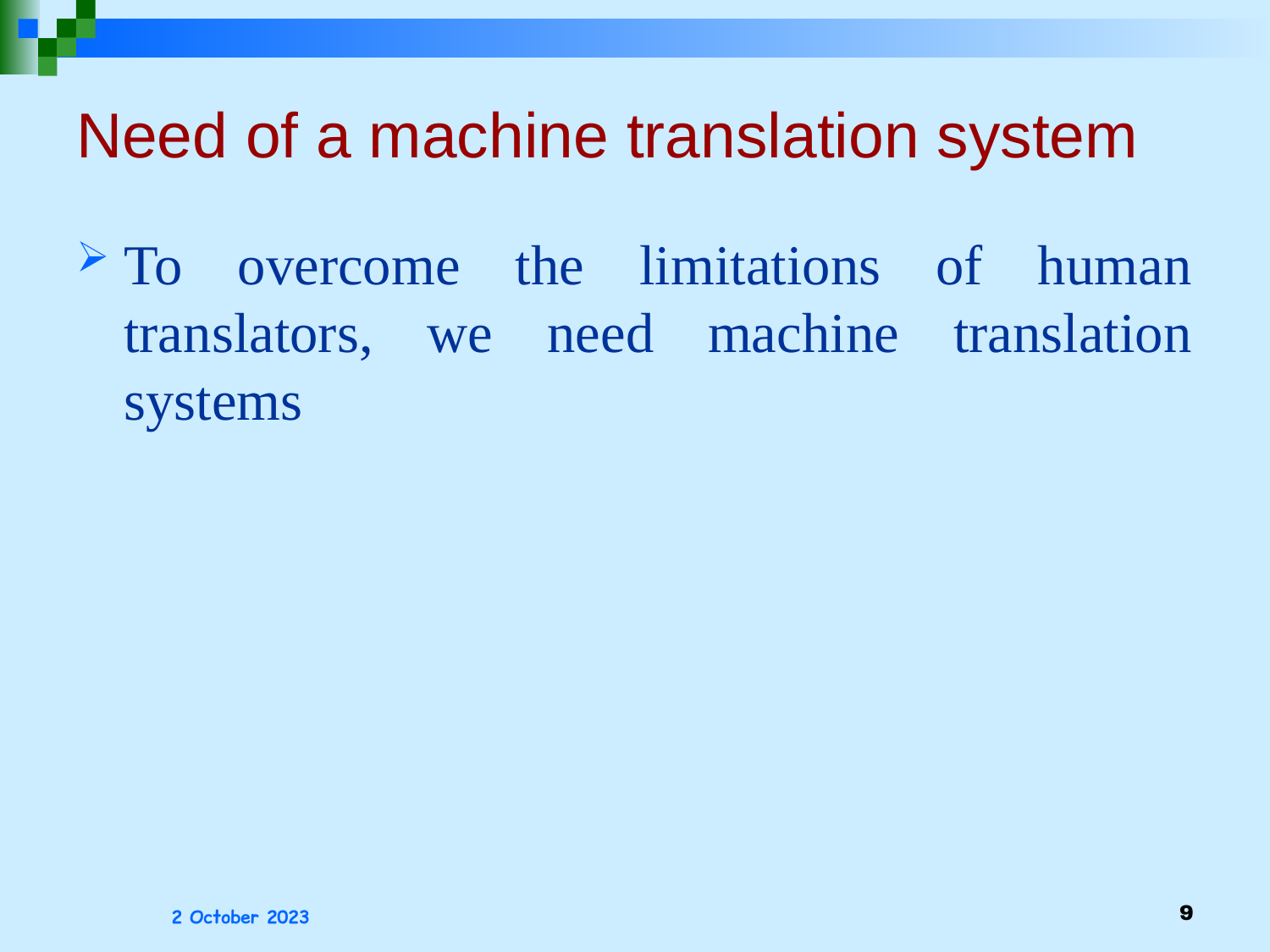

# Need of a machine translation system
To overcome the limitations of human translators, we need machine translation systems
2 October 2023
9